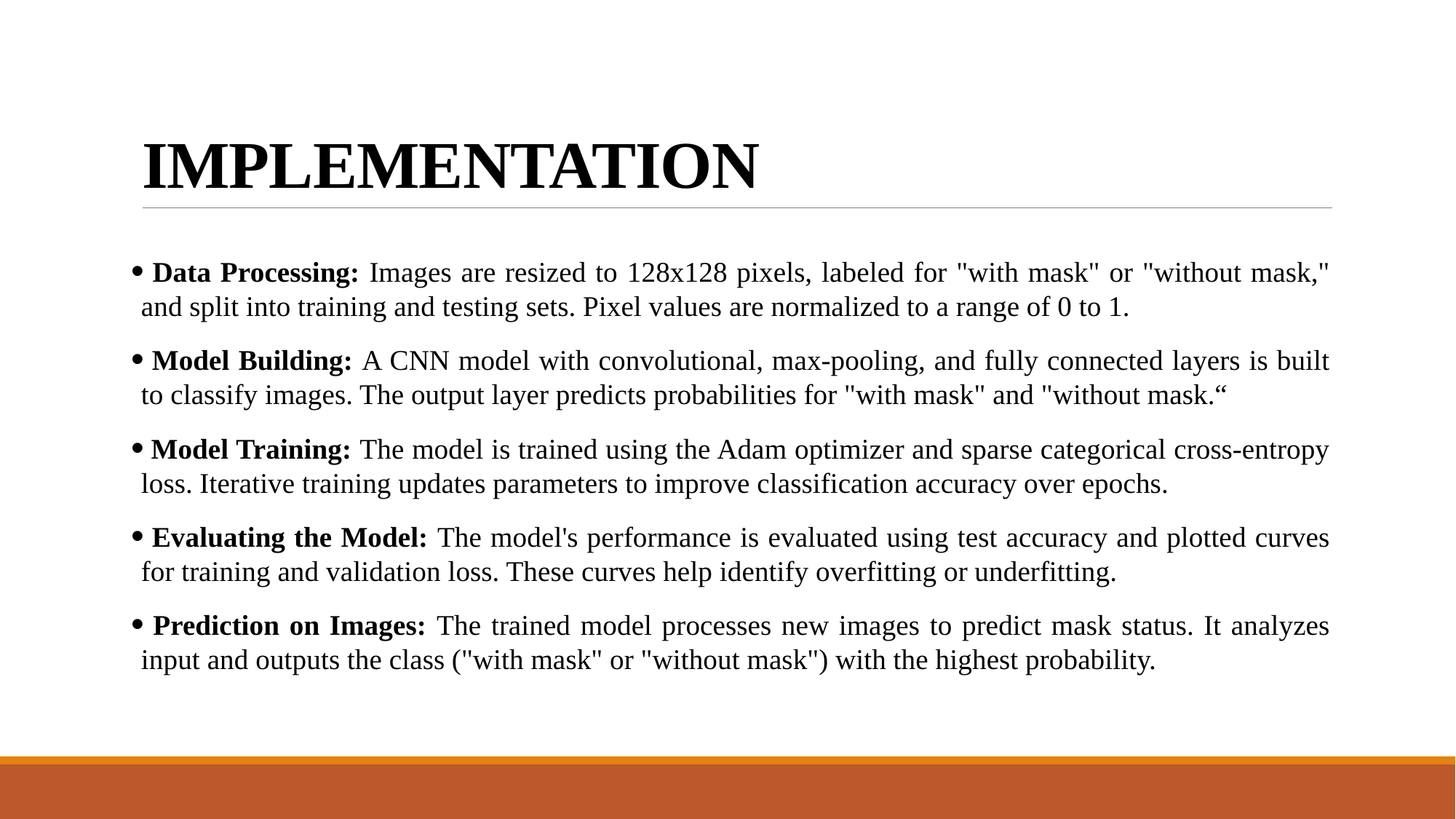

# IMPLEMENTATION
 Data Processing: Images are resized to 128x128 pixels, labeled for "with mask" or "without mask," and split into training and testing sets. Pixel values are normalized to a range of 0 to 1.
 Model Building: A CNN model with convolutional, max-pooling, and fully connected layers is built to classify images. The output layer predicts probabilities for "with mask" and "without mask.“
 Model Training: The model is trained using the Adam optimizer and sparse categorical cross-entropy loss. Iterative training updates parameters to improve classification accuracy over epochs.
 Evaluating the Model: The model's performance is evaluated using test accuracy and plotted curves for training and validation loss. These curves help identify overfitting or underfitting.
 Prediction on Images: The trained model processes new images to predict mask status. It analyzes input and outputs the class ("with mask" or "without mask") with the highest probability.